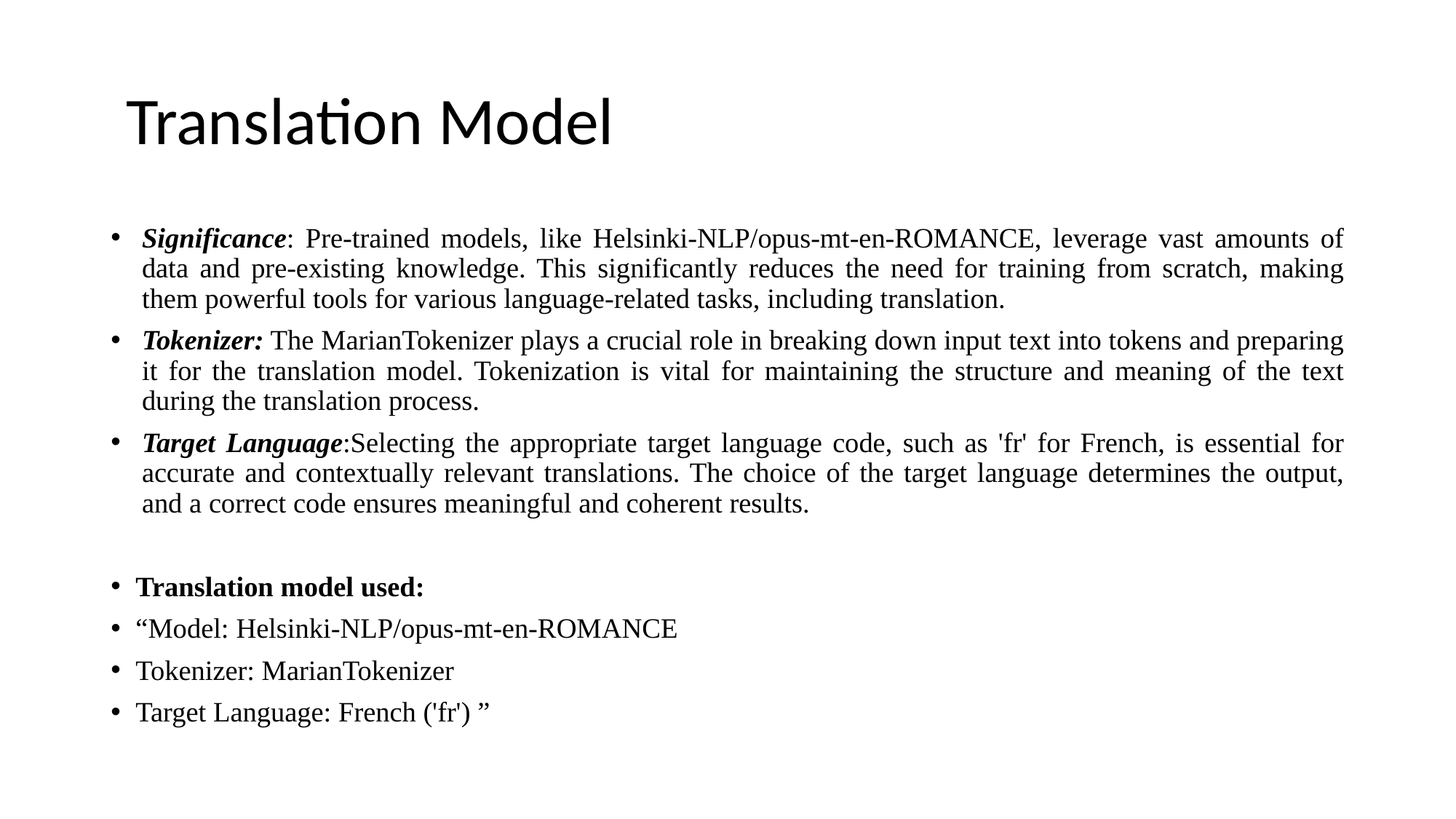

# Translation Model
Significance: Pre-trained models, like Helsinki-NLP/opus-mt-en-ROMANCE, leverage vast amounts of data and pre-existing knowledge. This significantly reduces the need for training from scratch, making them powerful tools for various language-related tasks, including translation.
Tokenizer: The MarianTokenizer plays a crucial role in breaking down input text into tokens and preparing it for the translation model. Tokenization is vital for maintaining the structure and meaning of the text during the translation process.
Target Language:Selecting the appropriate target language code, such as 'fr' for French, is essential for accurate and contextually relevant translations. The choice of the target language determines the output, and a correct code ensures meaningful and coherent results.

Translation model used:
“Model: Helsinki-NLP/opus-mt-en-ROMANCE
Tokenizer: MarianTokenizer
Target Language: French ('fr') ”